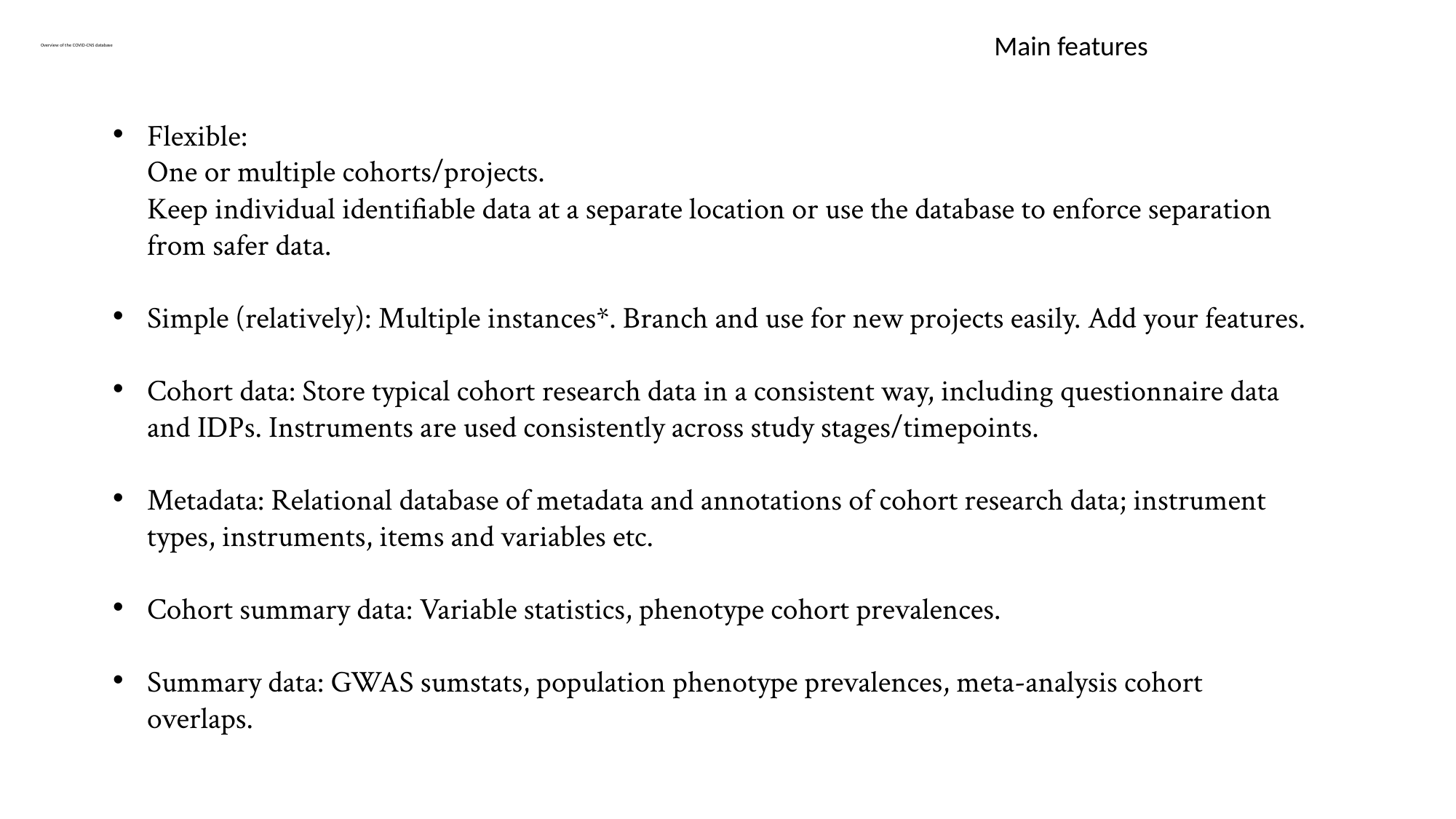

Main features
# Overview of the COVID-CNS database
Flexible:
One or multiple cohorts/projects.
Keep individual identifiable data at a separate location or use the database to enforce separation from safer data.
Simple (relatively): Multiple instances*. Branch and use for new projects easily. Add your features.
Cohort data: Store typical cohort research data in a consistent way, including questionnaire data and IDPs. Instruments are used consistently across study stages/timepoints.
Metadata: Relational database of metadata and annotations of cohort research data; instrument types, instruments, items and variables etc.
Cohort summary data: Variable statistics, phenotype cohort prevalences.
Summary data: GWAS sumstats, population phenotype prevalences, meta-analysis cohort overlaps.